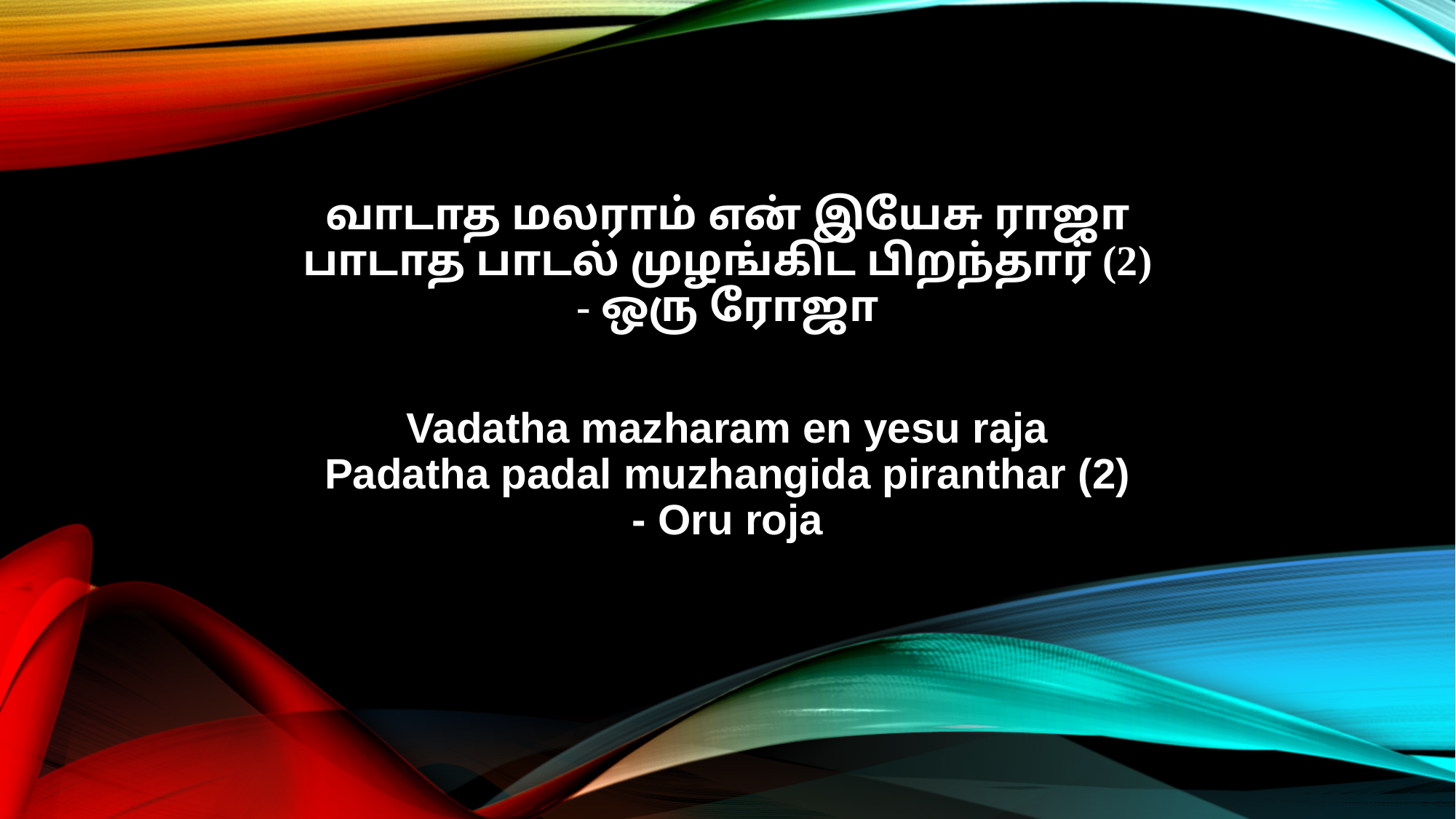

வாடாத மலராம் என் இயேசு ராஜா
பாடாத பாடல் முழங்கிட பிறந்தார் (2)
- ஒரு ரோஜா

Vadatha mazharam en yesu raja
Padatha padal muzhangida piranthar (2)
- Oru roja